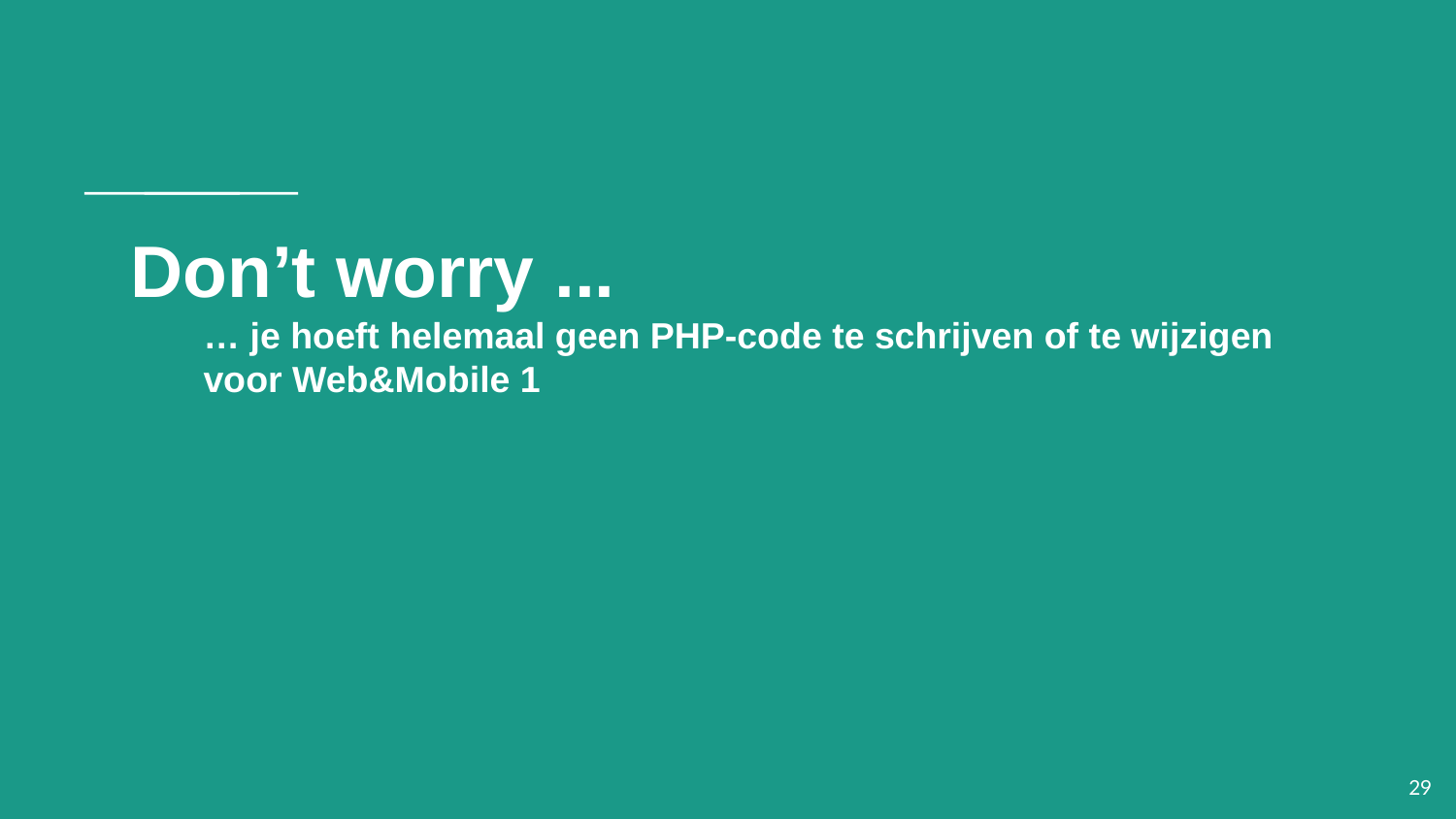

# Don’t worry ...
… je hoeft helemaal geen PHP-code te schrijven of te wijzigen voor Web&Mobile 1

29